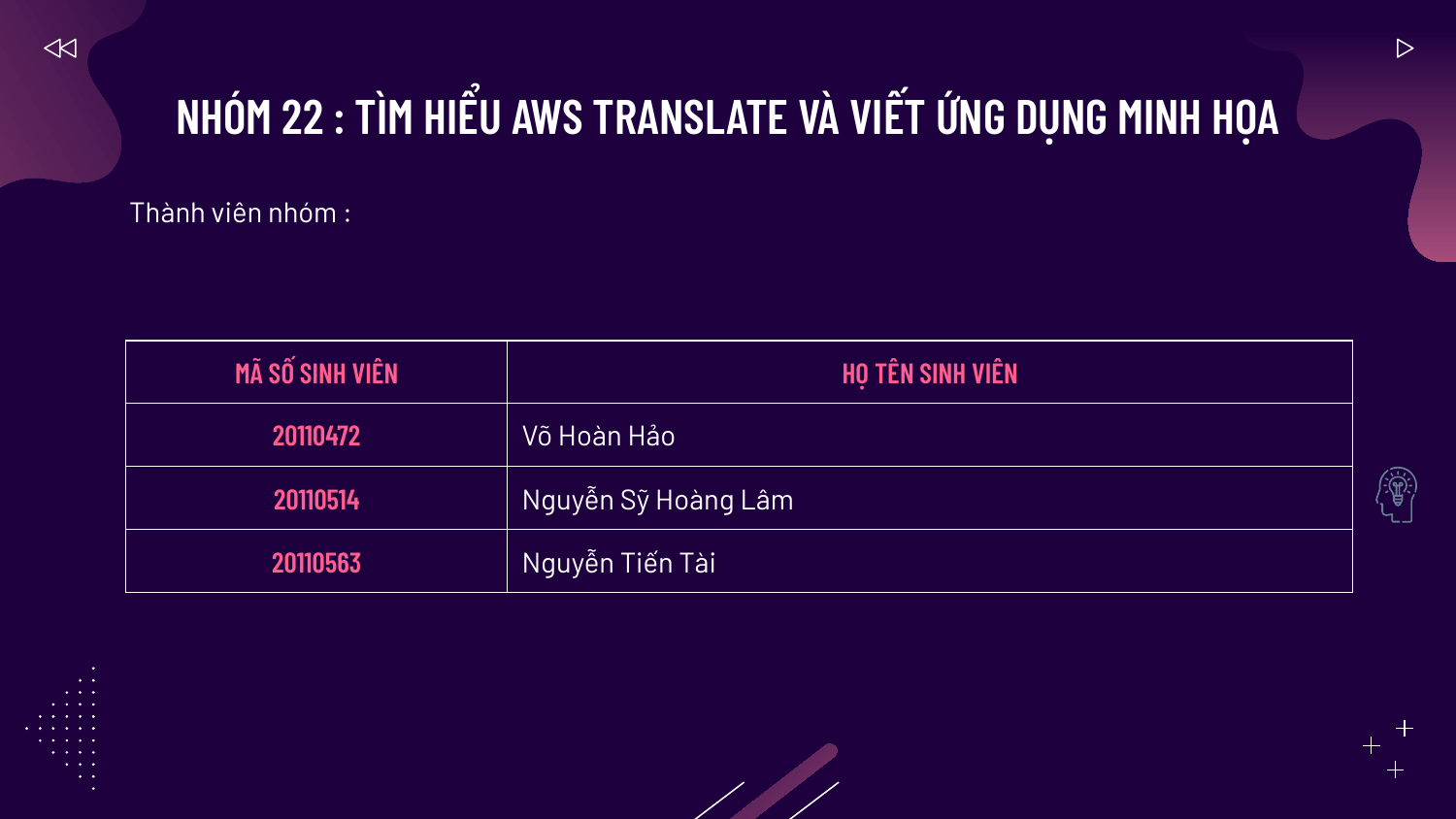

# NHÓM 22 : TÌM HIỂU AWS TRANSLATE VÀ VIẾT ỨNG DỤNG MINH HỌA
Thành viên nhóm :
| MÃ SỐ SINH VIÊN | HỌ TÊN SINH VIÊN |
| --- | --- |
| 20110472 | Võ Hoàn Hảo |
| 20110514 | Nguyễn Sỹ Hoàng Lâm |
| 20110563 | Nguyễn Tiến Tài |